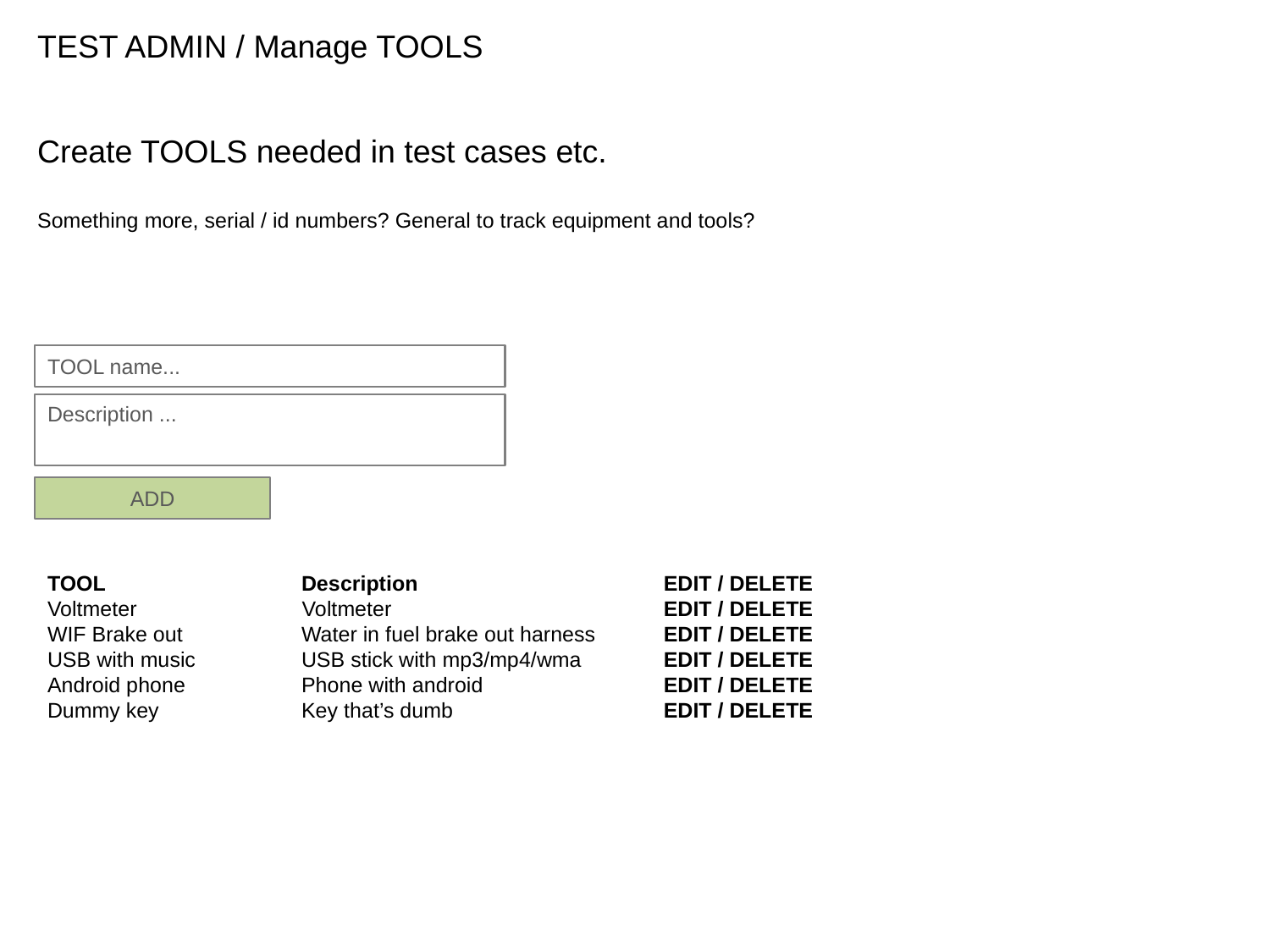

TEST ADMIN / Manage TOOLS
Create TOOLS needed in test cases etc.

Something more, serial / id numbers? General to track equipment and tools?

TOOL name...
Description ...
ADD
EDIT / DELETE
EDIT / DELETE
EDIT / DELETE
EDIT / DELETE
EDIT / DELETE
EDIT / DELETE
TOOL		Description
Voltmeter                            Voltmeter
WIF Brake out	Water in fuel brake out harness
USB with music	USB stick with mp3/mp4/wma
Android phone	Phone with android
Dummy key		Key that’s dumb